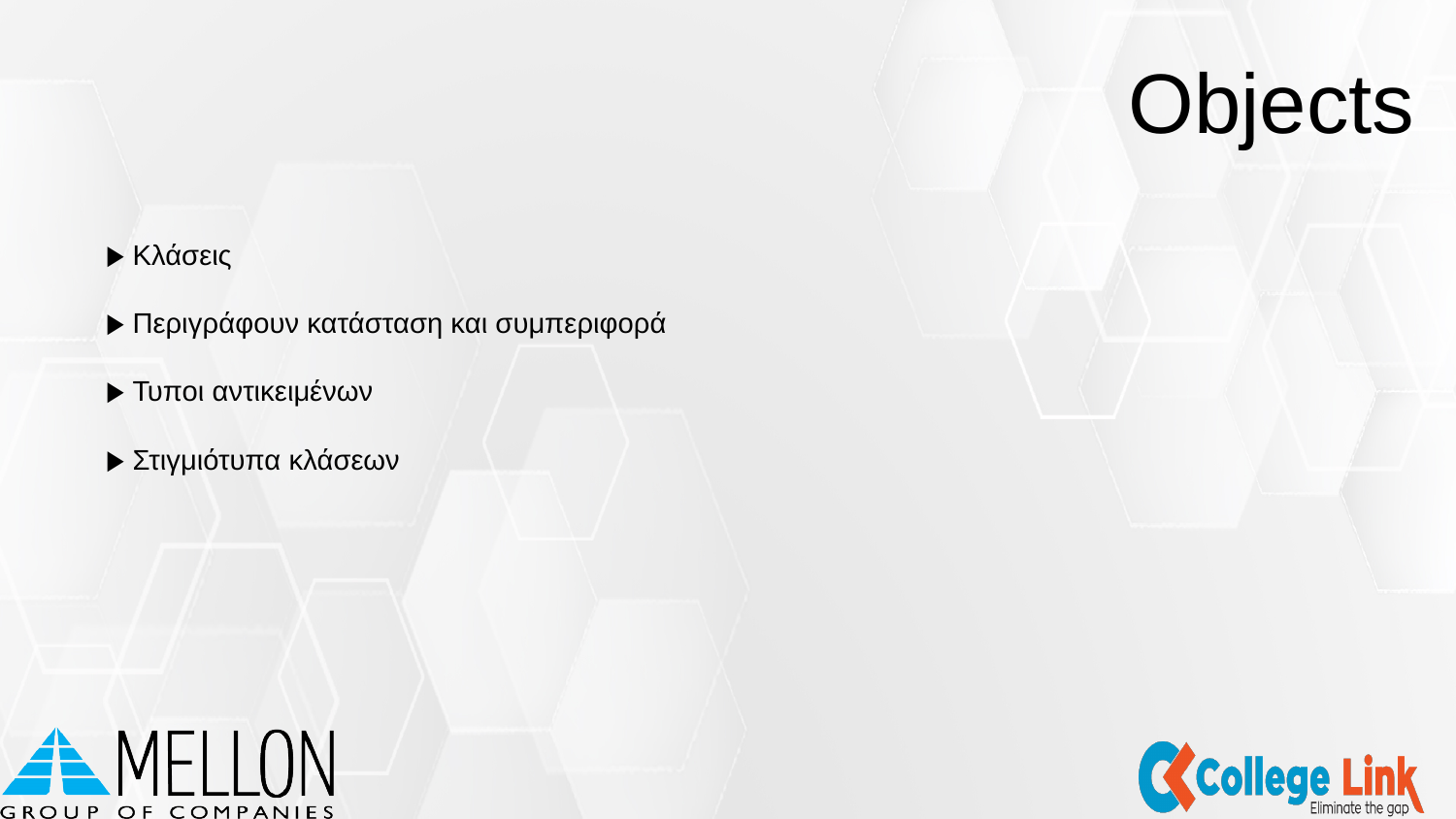

Objects
▶ Κλάσεις

▶ Περιγράφουν κατάσταση και συμπεριφορά

▶ Τυποι αντικειμένων

▶ Στιγμιότυπα κλάσεων